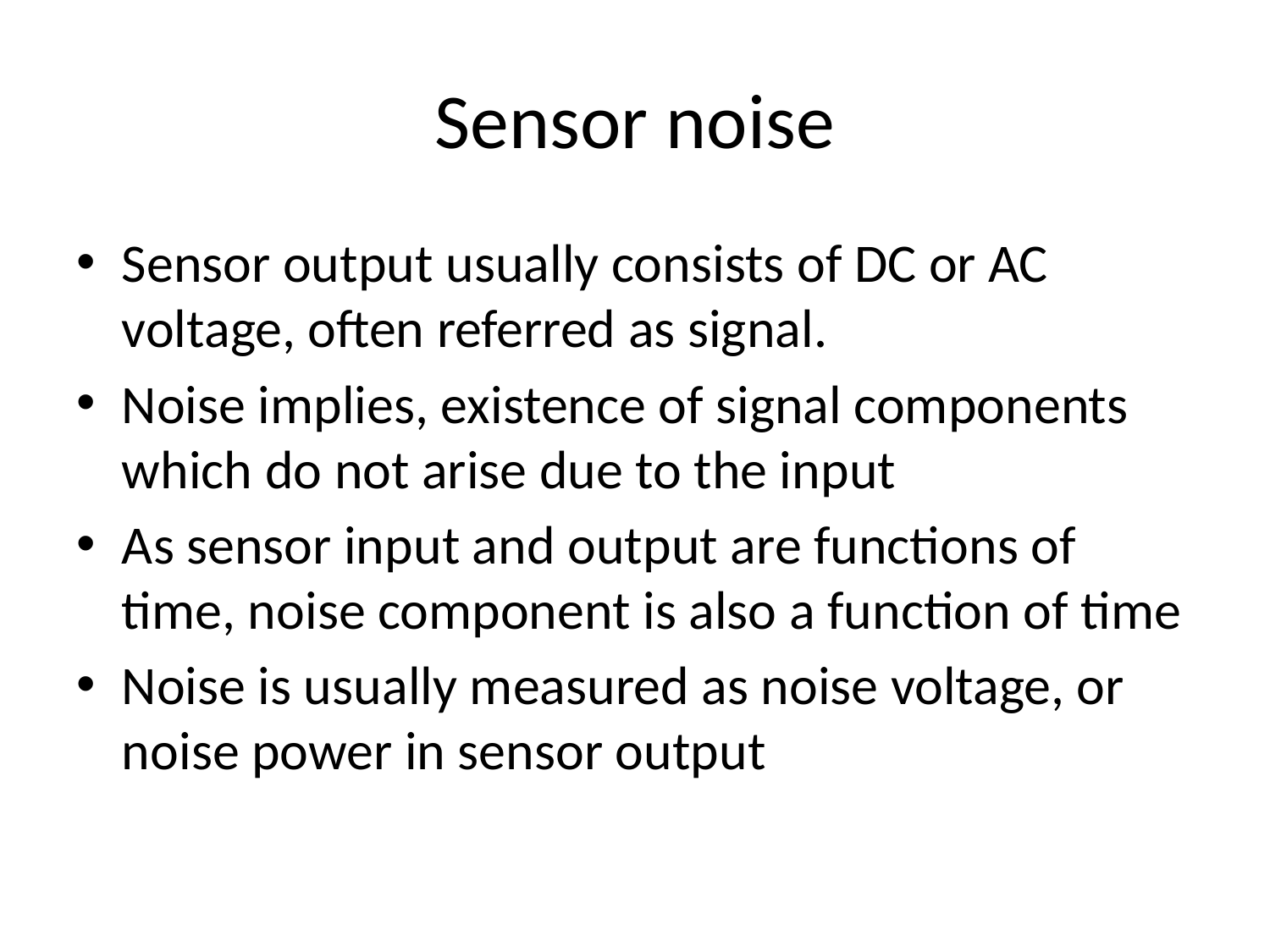

# Sensor noise
Sensor output usually consists of DC or AC voltage, often referred as signal.
Noise implies, existence of signal components which do not arise due to the input
As sensor input and output are functions of time, noise component is also a function of time
Noise is usually measured as noise voltage, or noise power in sensor output